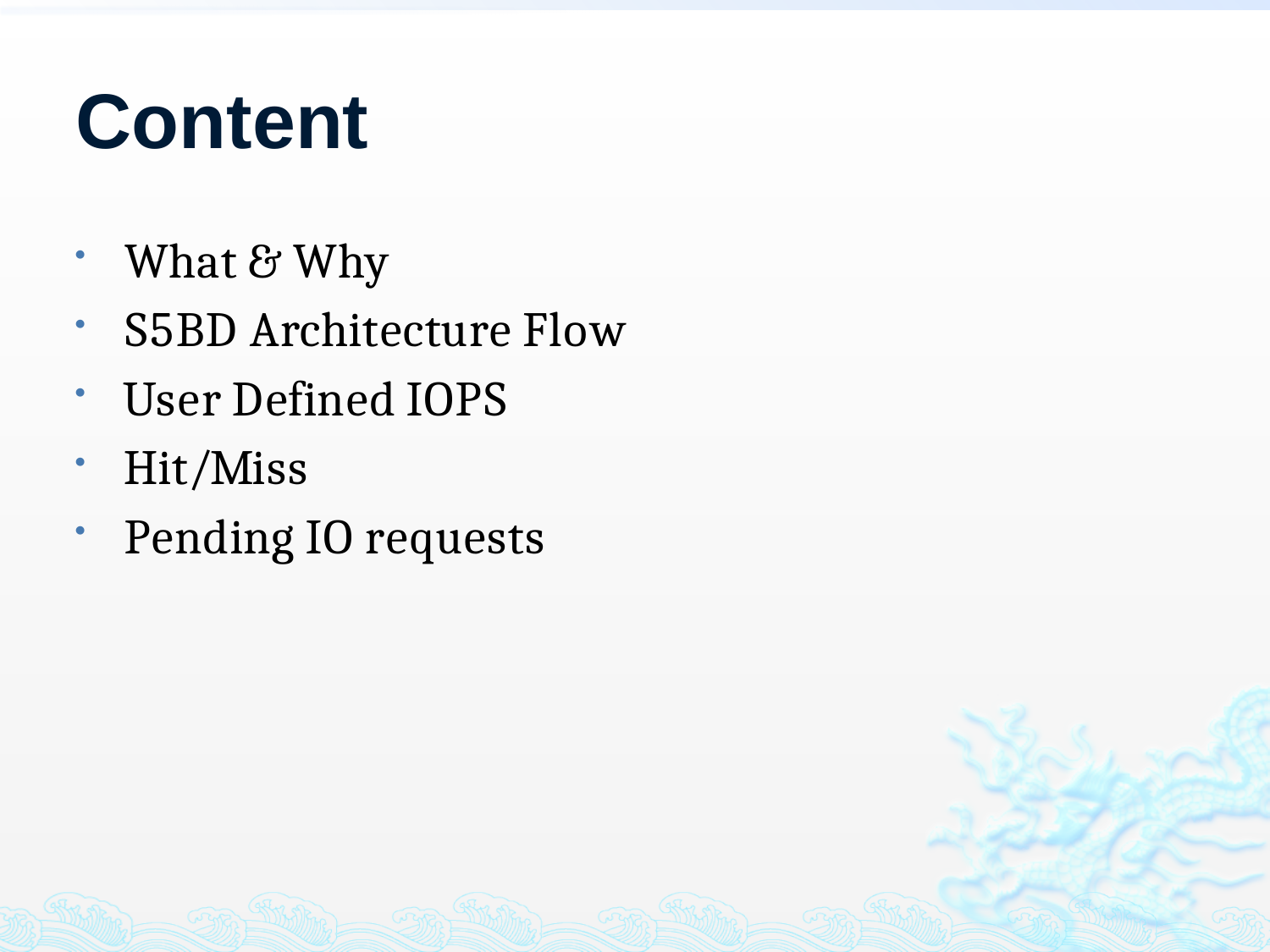

# Content
What & Why
S5BD Architecture Flow
User Defined IOPS
Hit/Miss
Pending IO requests